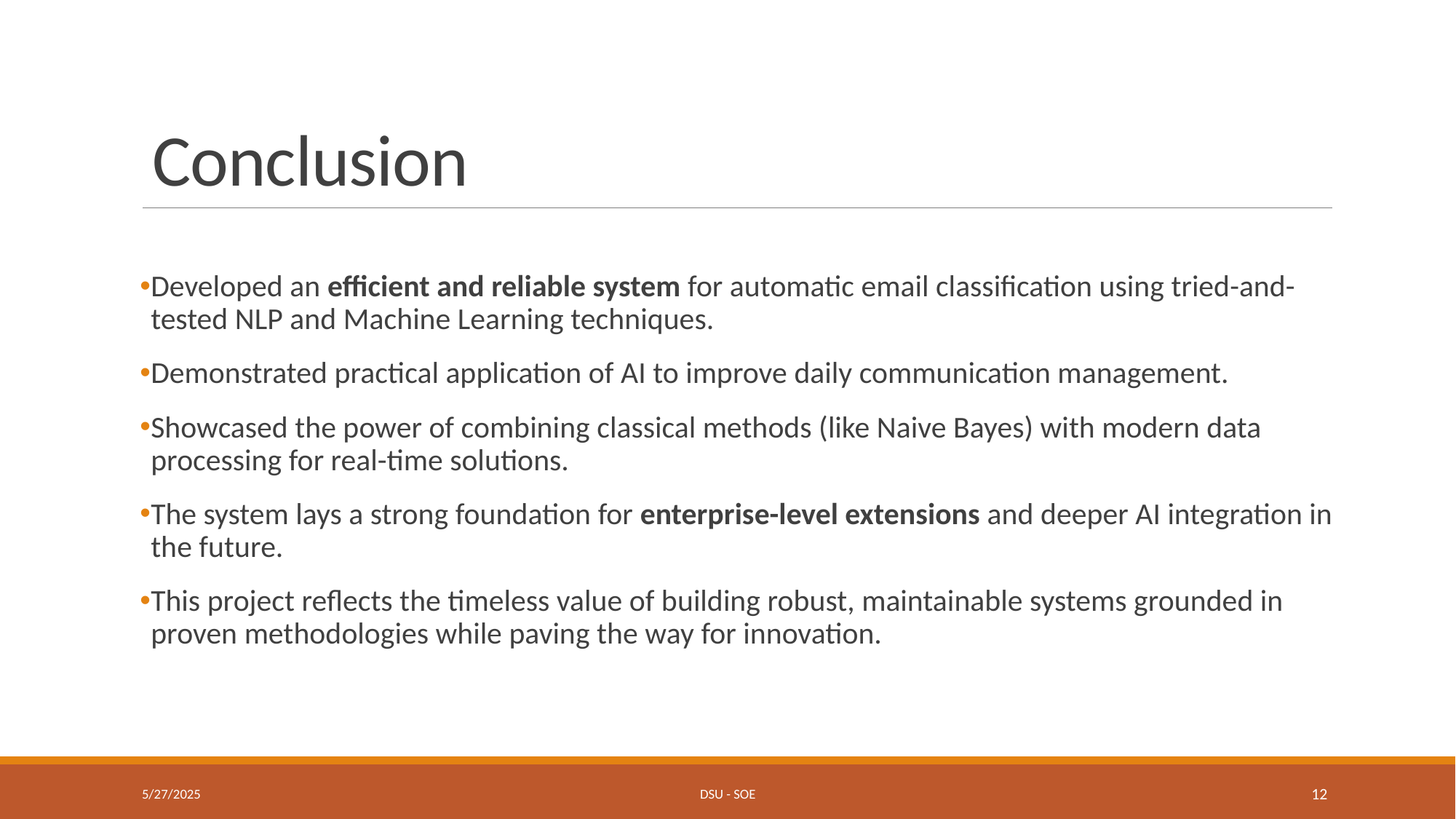

# Conclusion
Developed an efficient and reliable system for automatic email classification using tried-and-tested NLP and Machine Learning techniques.
Demonstrated practical application of AI to improve daily communication management.
Showcased the power of combining classical methods (like Naive Bayes) with modern data processing for real-time solutions.
The system lays a strong foundation for enterprise-level extensions and deeper AI integration in the future.
This project reflects the timeless value of building robust, maintainable systems grounded in proven methodologies while paving the way for innovation.

5/27/2025
DSU - SOE
12